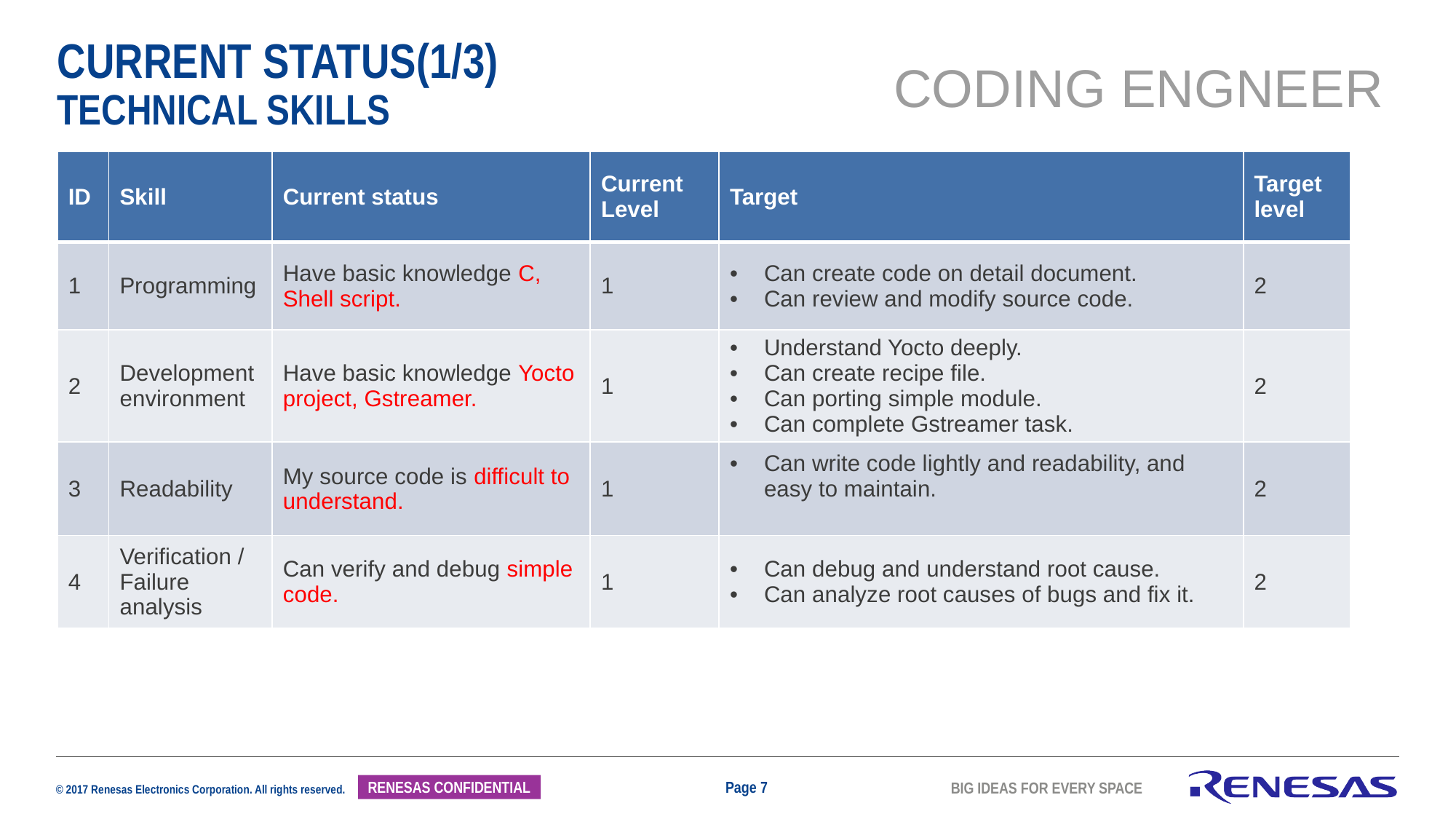

# Current Status(1/3) Technical skills
CODING ENGNEER
| ID | Skill | Current status | Current Level | Target | Target level |
| --- | --- | --- | --- | --- | --- |
| 1 | Programming | Have basic knowledge C, Shell script. | 1 | Can create code on detail document. Can review and modify source code. | 2 |
| 2 | Development environment | Have basic knowledge Yocto project, Gstreamer. | 1 | Understand Yocto deeply. Can create recipe file. Can porting simple module. Can complete Gstreamer task. | 2 |
| 3 | Readability | My source code is difficult to understand. | 1 | Can write code lightly and readability, and easy to maintain. | 2 |
| 4 | Verification / Failure analysis | Can verify and debug simple code. | 1 | Can debug and understand root cause. Can analyze root causes of bugs and fix it. | 2 |
Page 7